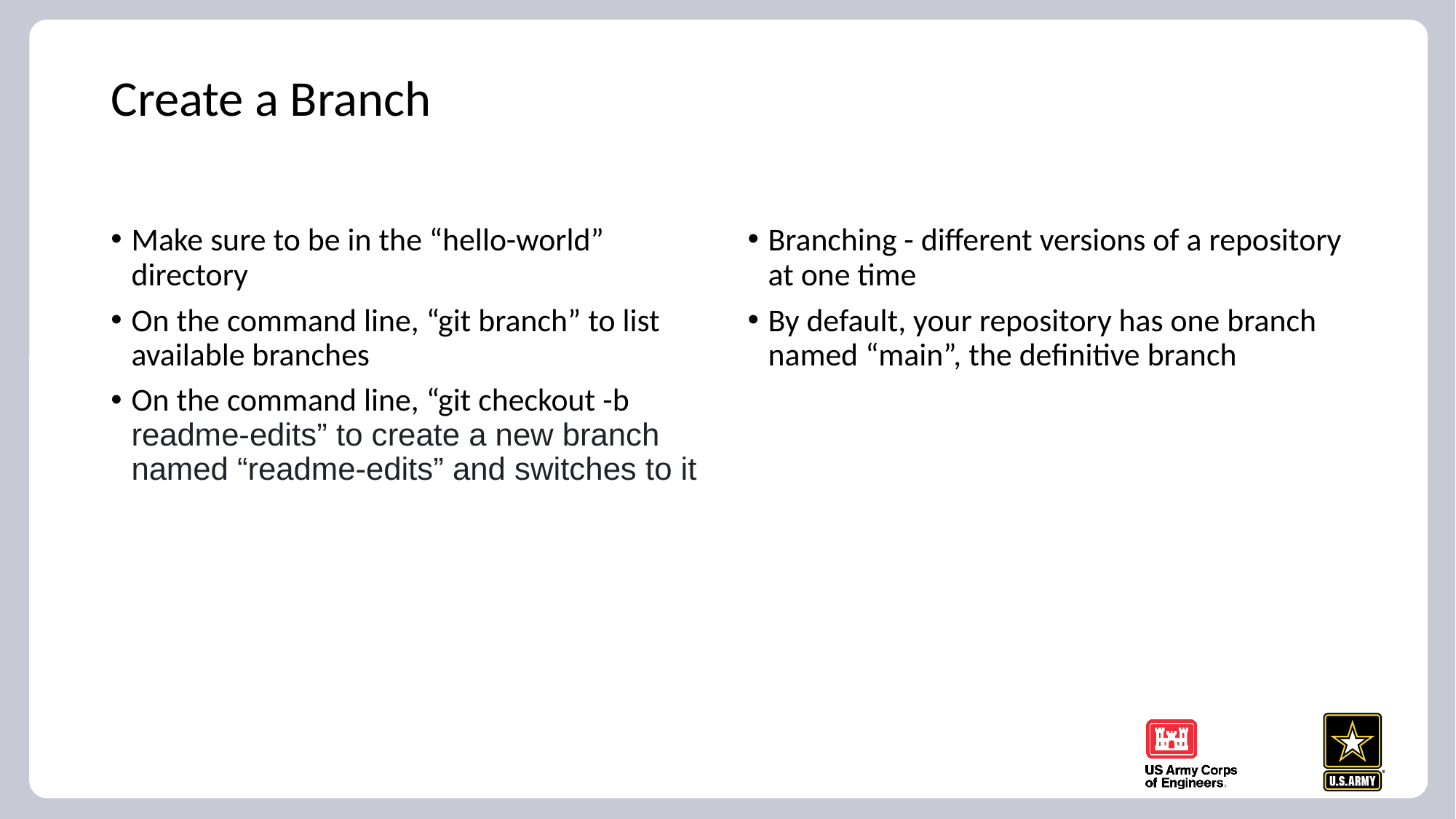

# Create a Branch
Make sure to be in the “hello-world” directory
On the command line, “git branch” to list available branches
On the command line, “git checkout -b readme-edits” to create a new branch named “readme-edits” and switches to it

Branching - different versions of a repository at one time
By default, your repository has one branch named “main”, the definitive branch